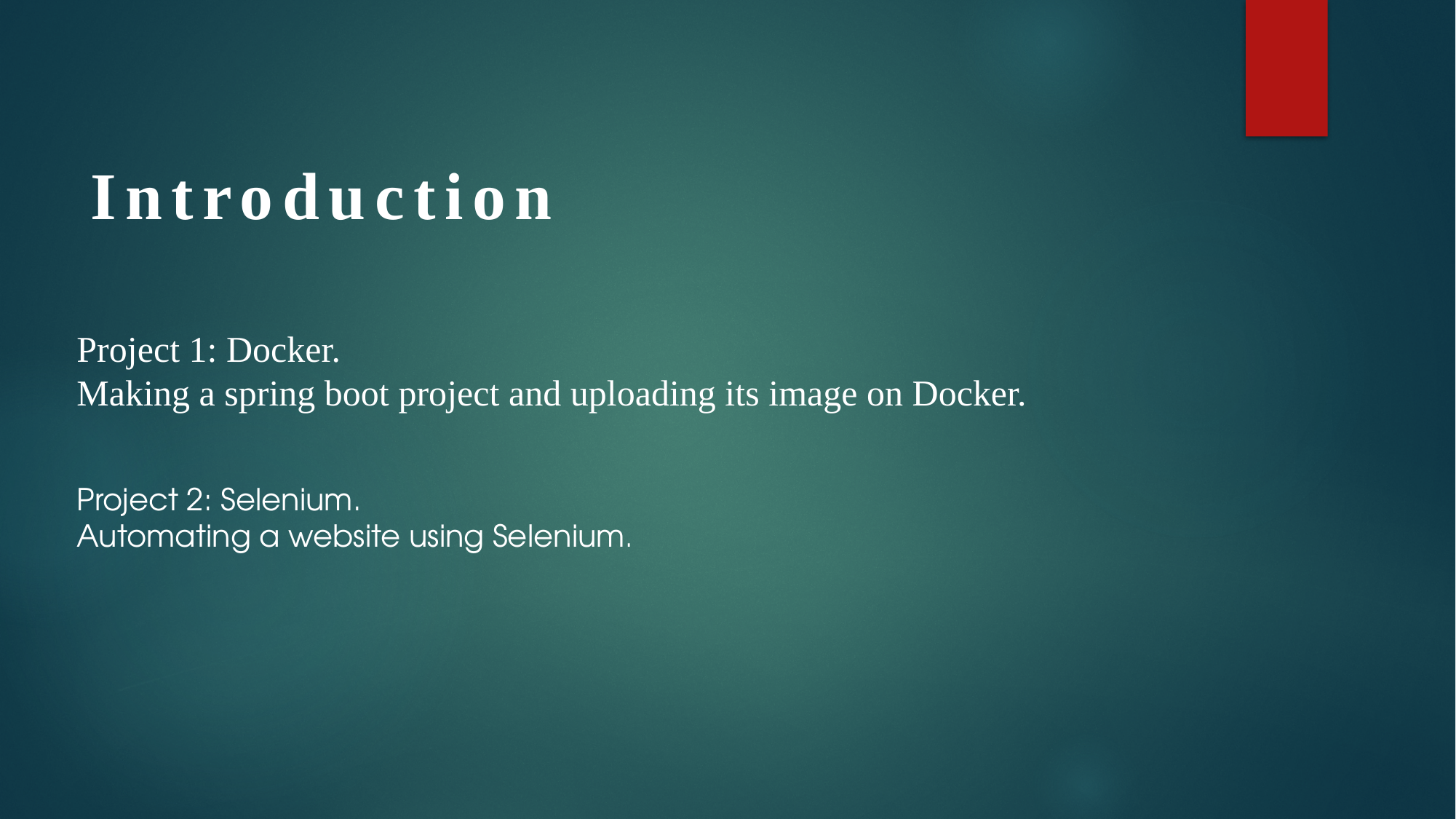

Introduction

Project 1: Docker.
Making a spring boot project and uploading its image on Docker.

Project 2: Selenium.
Automating a website using Selenium.